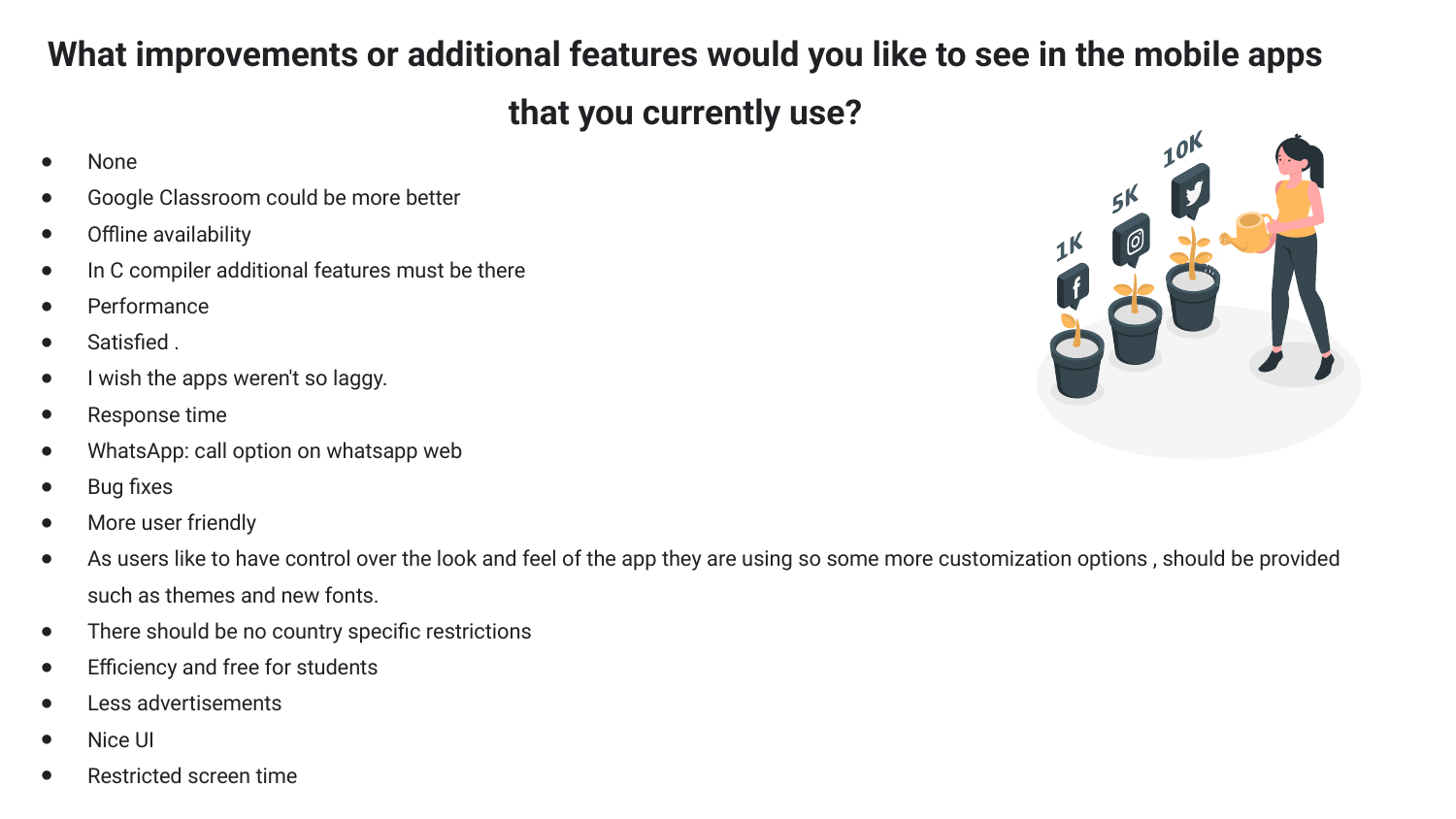

What improvements or additional features would you like to see in the mobile apps that you currently use?
None
Google Classroom could be more better
Offline availability
In C compiler additional features must be there
Performance
Satisfied .
I wish the apps weren't so laggy.
Response time
WhatsApp: call option on whatsapp web
Bug fixes
More user friendly
As users like to have control over the look and feel of the app they are using so some more customization options , should be provided such as themes and new fonts.
There should be no country specific restrictions
Efficiency and free for students
Less advertisements
Nice UI
Restricted screen time